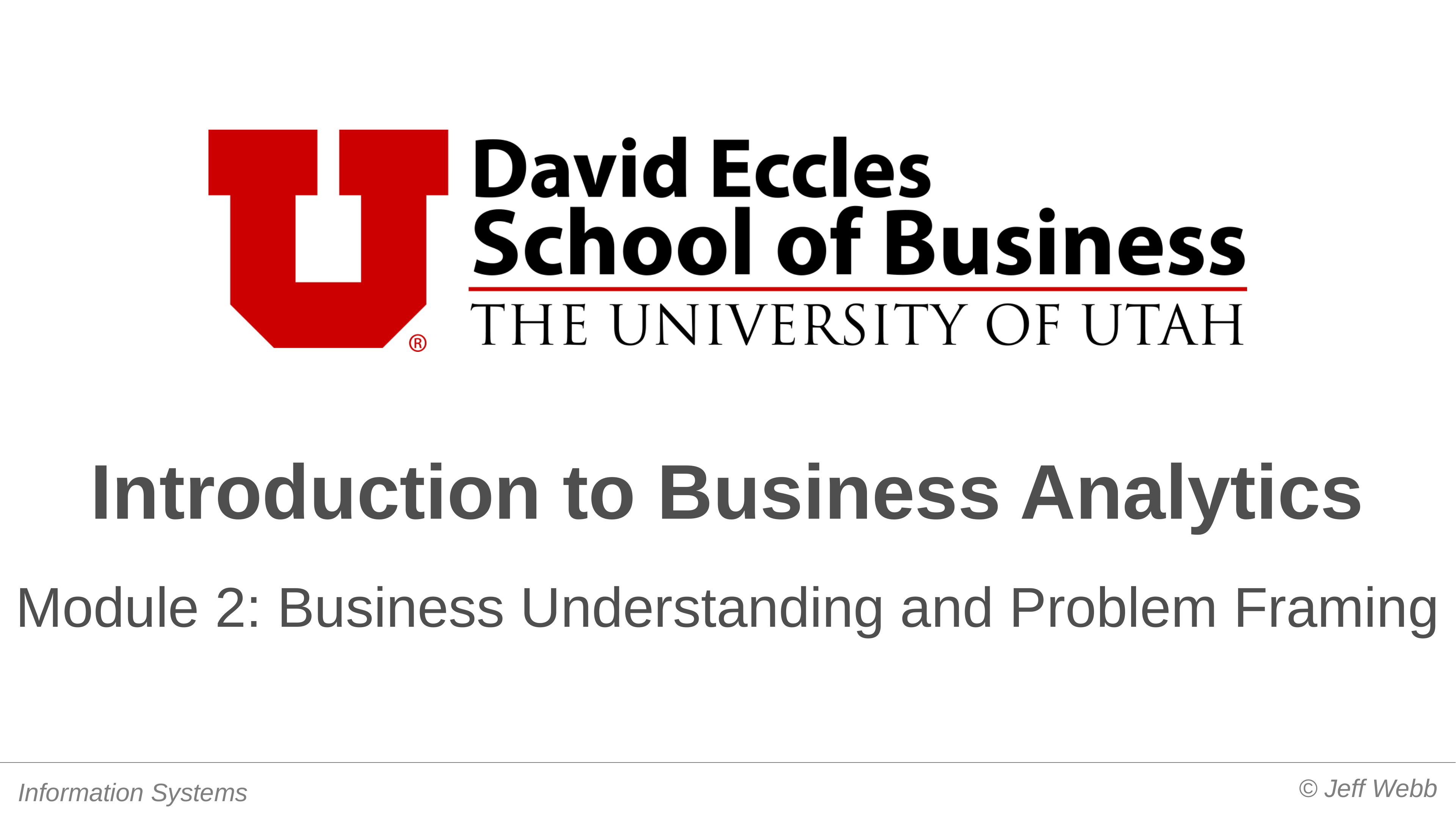

Introduction to Business Analytics
Module 2: Business Understanding and Problem Framing